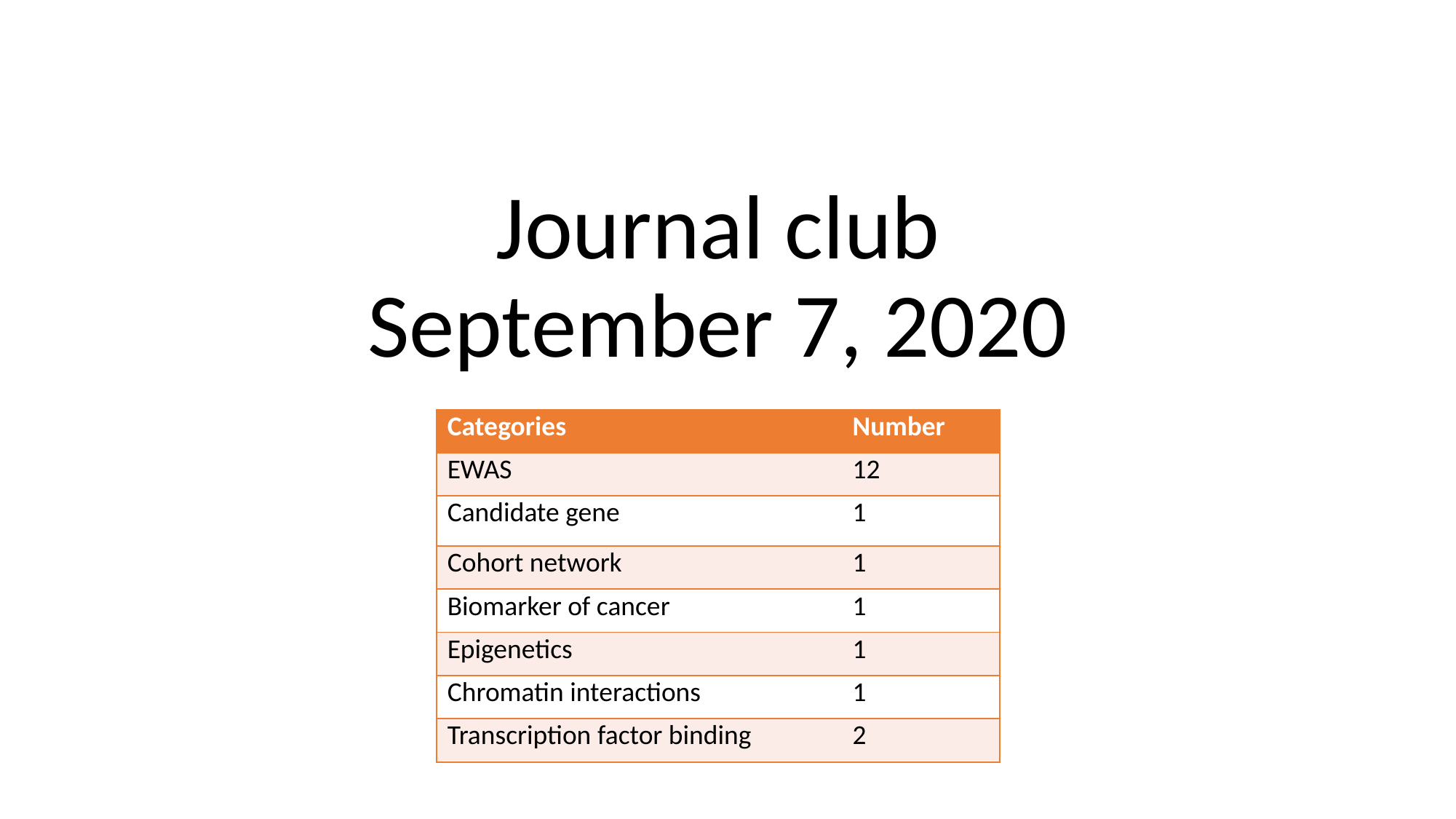

# Journal club September 7, 2020
| Categories​ | Number​ |
| --- | --- |
| EWAS​ | 12 |
| Candidate gene | 1 |
| Cohort network | 1 |
| Biomarker of cancer | 1 |
| Epigenetics | 1 |
| Chromatin interactions | 1 |
| Transcription factor binding | 2 |